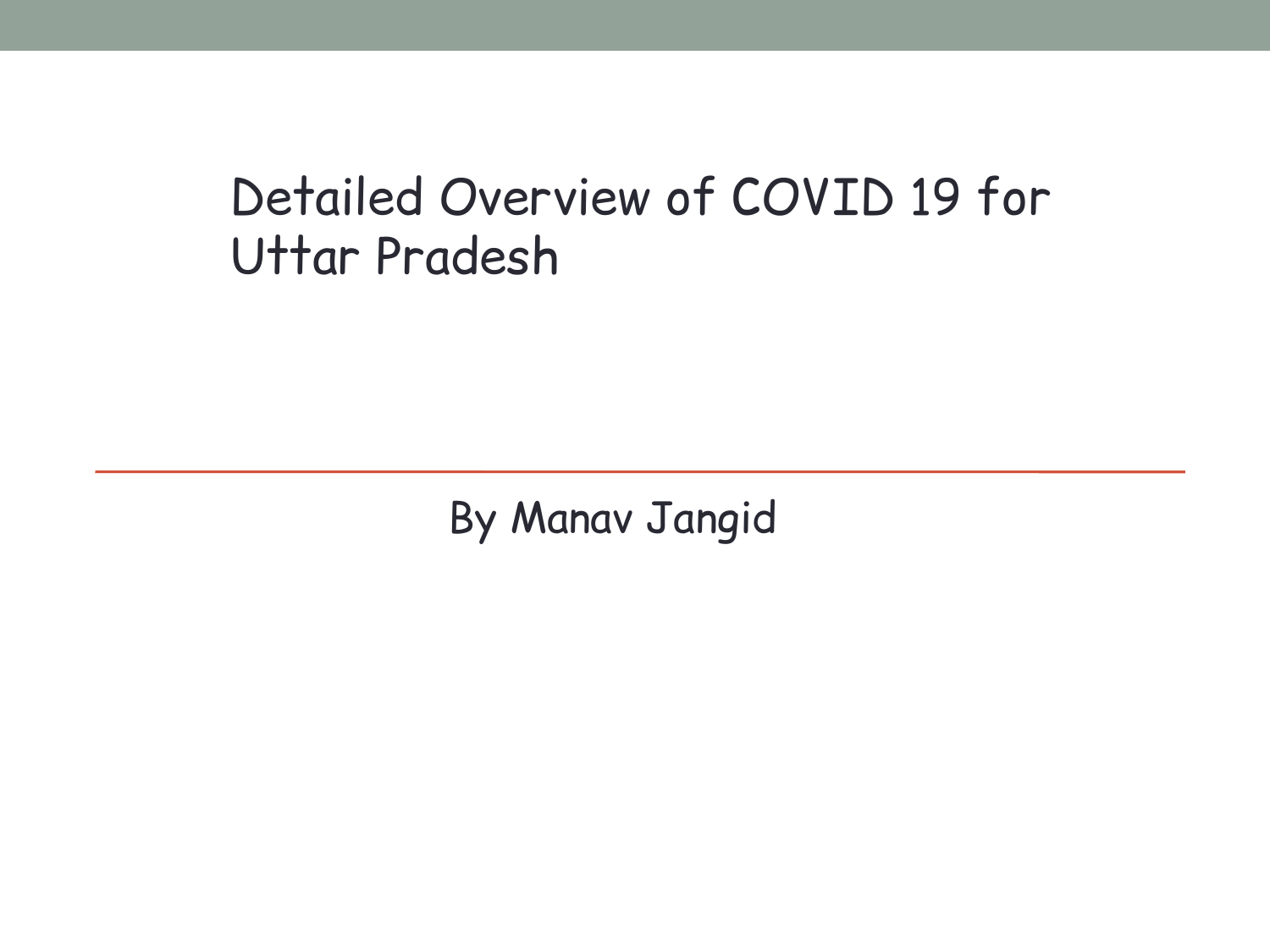

Detailed Overview of COVID 19 for
Uttar Pradesh
By Manav Jangid